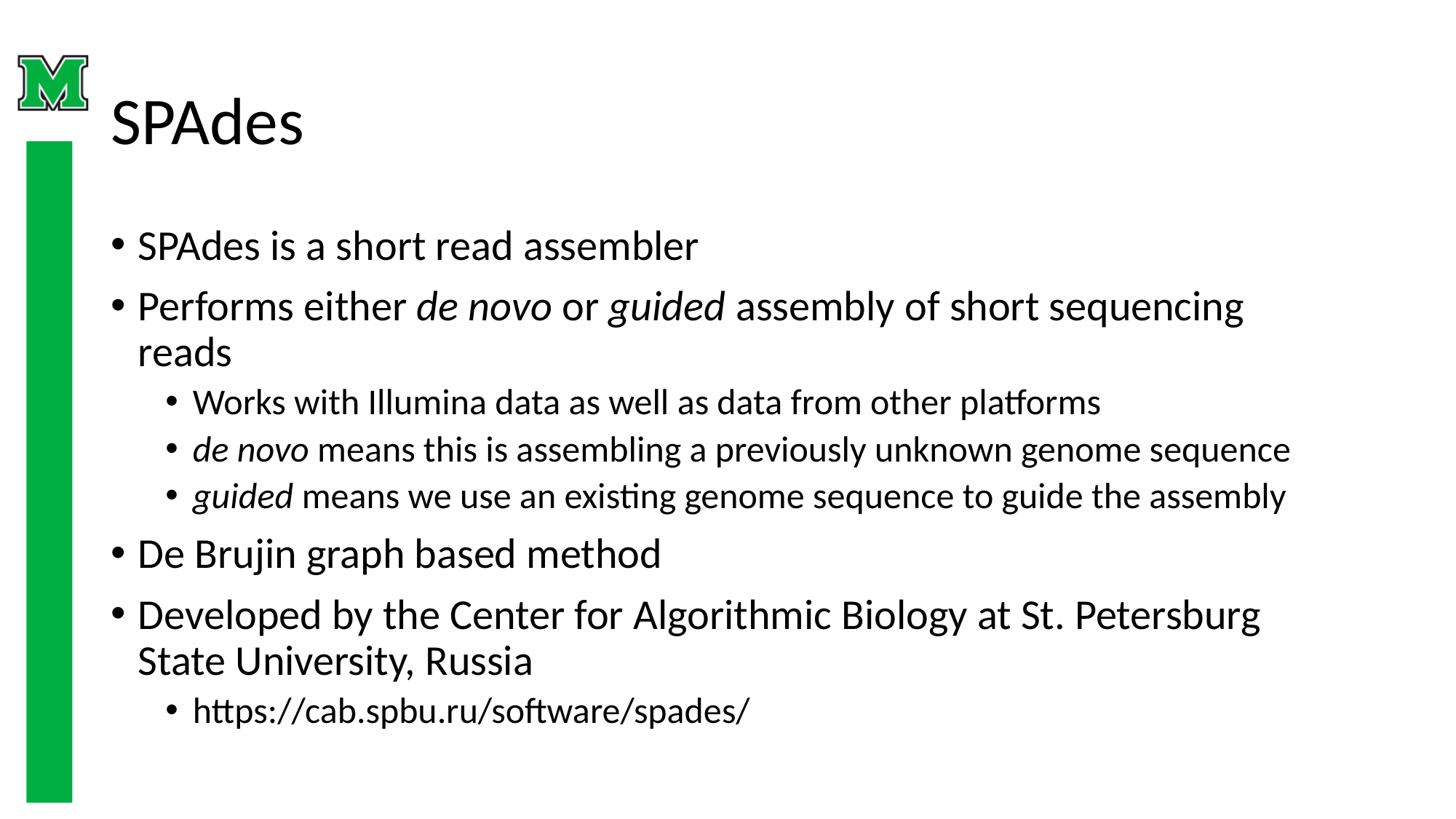

# SPAdes
SPAdes is a short read assembler
Performs either de novo or guided assembly of short sequencing reads
Works with Illumina data as well as data from other platforms
de novo means this is assembling a previously unknown genome sequence
guided means we use an existing genome sequence to guide the assembly
De Brujin graph based method
Developed by the Center for Algorithmic Biology at St. Petersburg State University, Russia
https://cab.spbu.ru/software/spades/